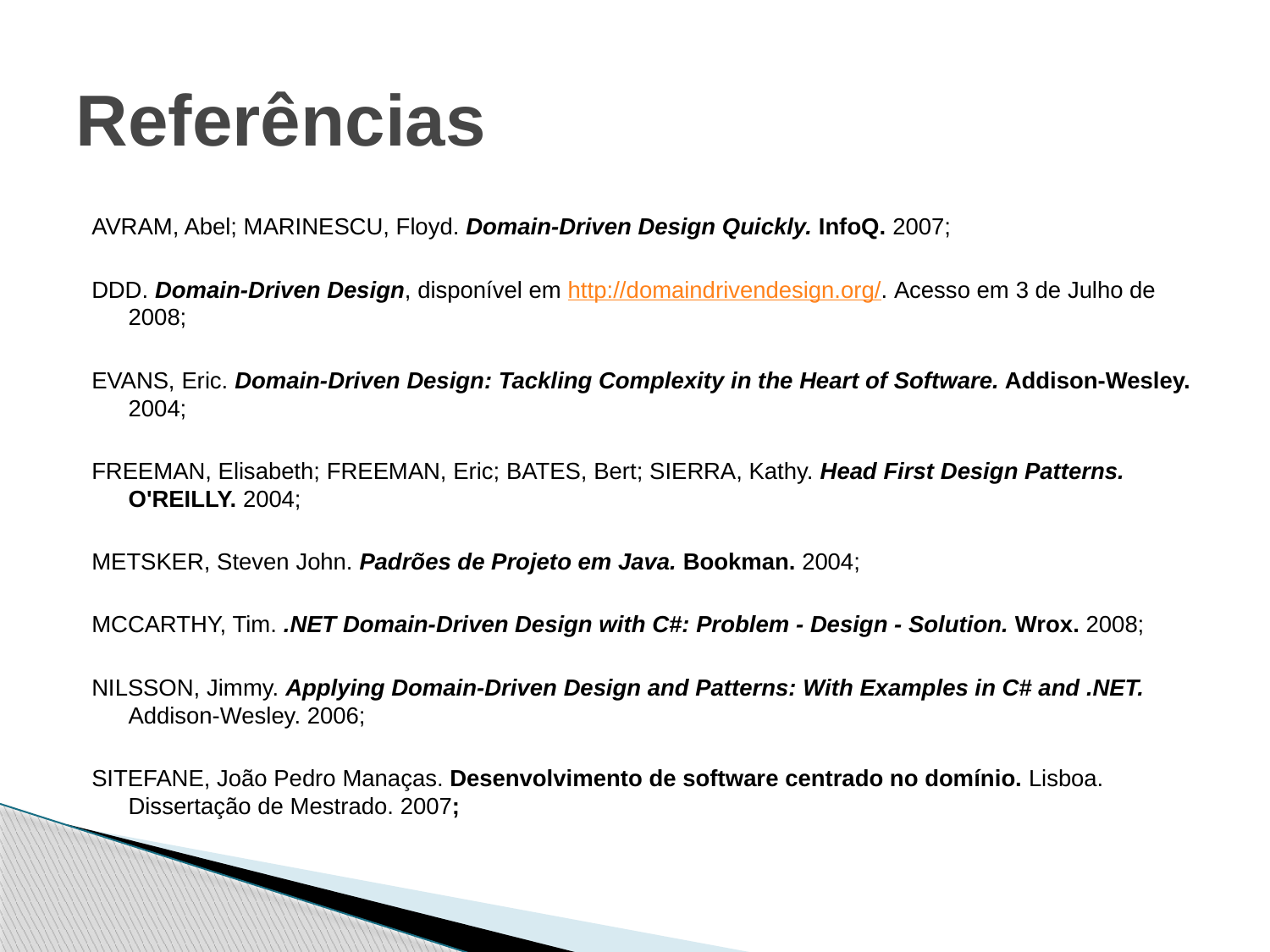

# Referências
AVRAM, Abel; MARINESCU, Floyd. Domain-Driven Design Quickly. InfoQ. 2007;

DDD. Domain-Driven Design, disponível em http://domaindrivendesign.org/. Acesso em 3 de Julho de 2008;

EVANS, Eric. Domain-Driven Design: Tackling Complexity in the Heart of Software. Addison-Wesley. 2004;

FREEMAN, Elisabeth; FREEMAN, Eric; BATES, Bert; SIERRA, Kathy. Head First Design Patterns. O'REILLY. 2004;

METSKER, Steven John. Padrões de Projeto em Java. Bookman. 2004;

MCCARTHY, Tim. .NET Domain-Driven Design with C#: Problem - Design - Solution. Wrox. 2008;

NILSSON, Jimmy. Applying Domain-Driven Design and Patterns: With Examples in C# and .NET. Addison-Wesley. 2006;

SITEFANE, João Pedro Manaças. Desenvolvimento de software centrado no domínio. Lisboa. Dissertação de Mestrado. 2007;